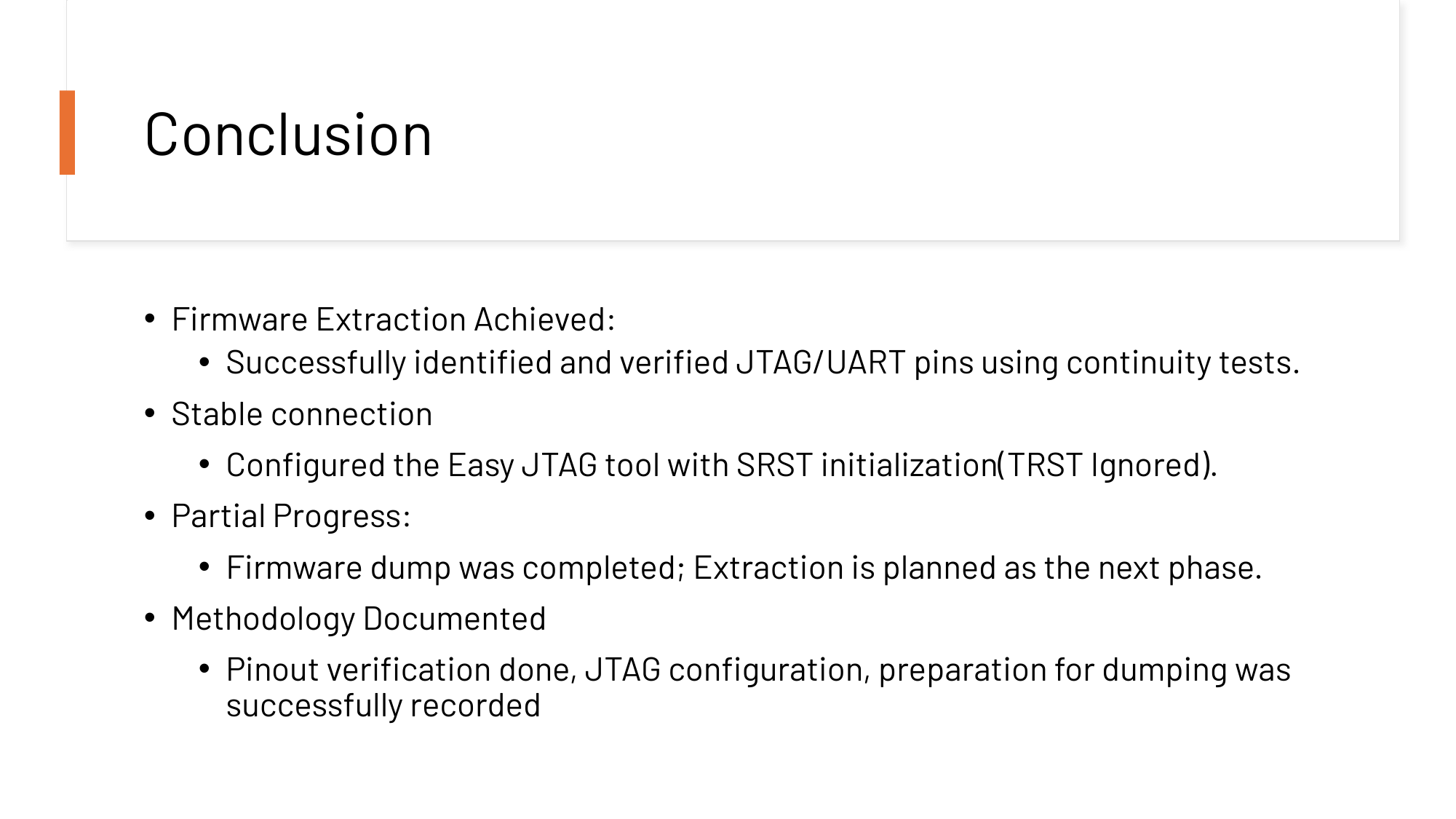

# Conclusion

Firmware Extraction Achieved:
Successfully identified and verified JTAG/UART pins using continuity tests.
Stable connection
Configured the Easy JTAG tool with SRST initialization(TRST Ignored).
Partial Progress:
Firmware dump was completed; Extraction is planned as the next phase.
Methodology Documented
Pinout verification done, JTAG configuration, preparation for dumping was successfully recorded